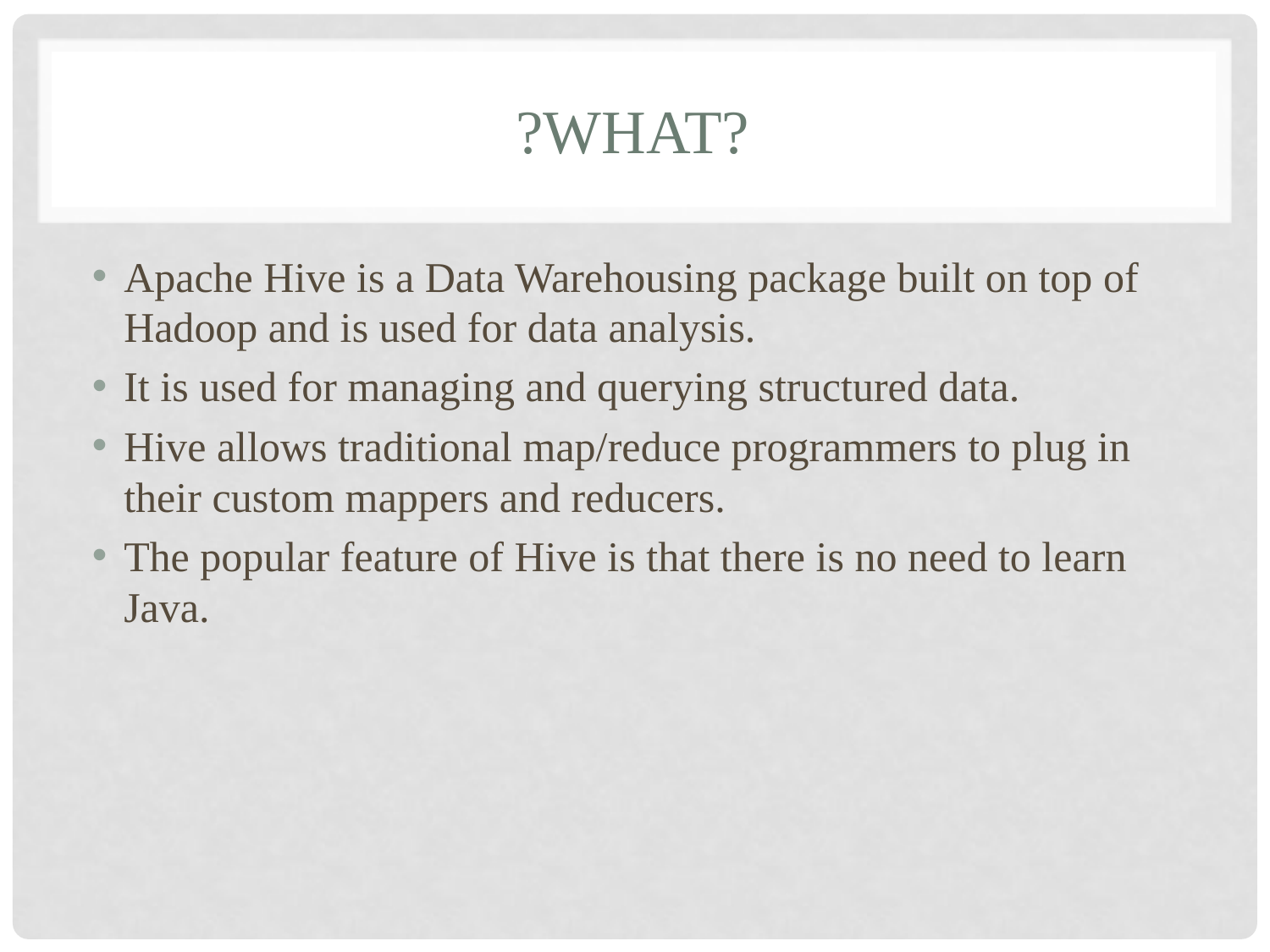

# ?WHAT?
Apache Hive is a Data Warehousing package built on top of Hadoop and is used for data analysis.
It is used for managing and querying structured data.
Hive allows traditional map/reduce programmers to plug in their custom mappers and reducers.
The popular feature of Hive is that there is no need to learn Java.